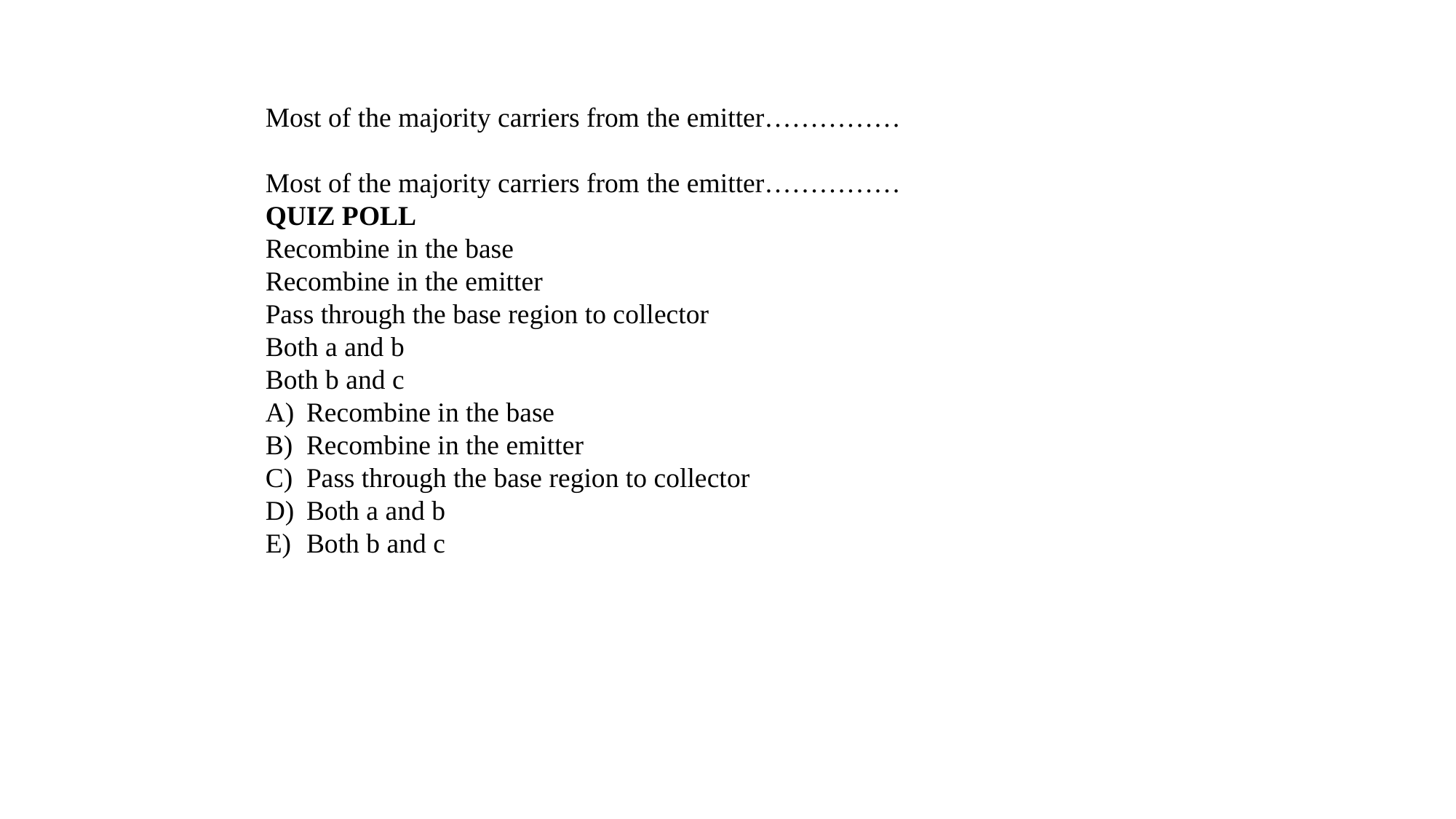

Most of the majority carriers from the emitter……………

Most of the majority carriers from the emitter……………
QUIZ POLL
Recombine in the base
Recombine in the emitter
Pass through the base region to collector
Both a and b
Both b and c
Recombine in the base
Recombine in the emitter
Pass through the base region to collector
Both a and b
Both b and c